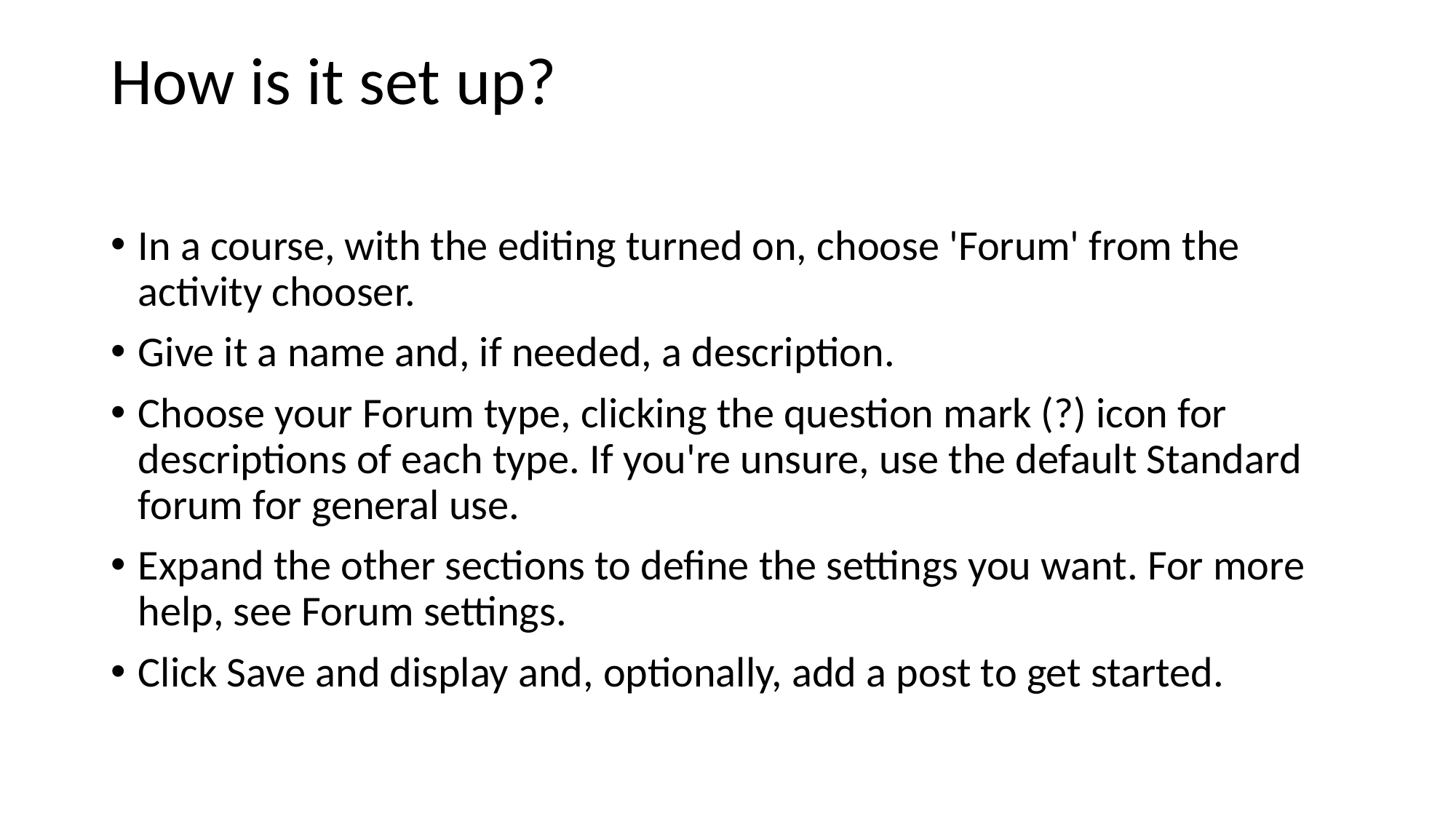

# How is it set up?
In a course, with the editing turned on, choose 'Forum' from the activity chooser.
Give it a name and, if needed, a description.
Choose your Forum type, clicking the question mark (?) icon for descriptions of each type. If you're unsure, use the default Standard forum for general use.
Expand the other sections to define the settings you want. For more help, see Forum settings.
Click Save and display and, optionally, add a post to get started.